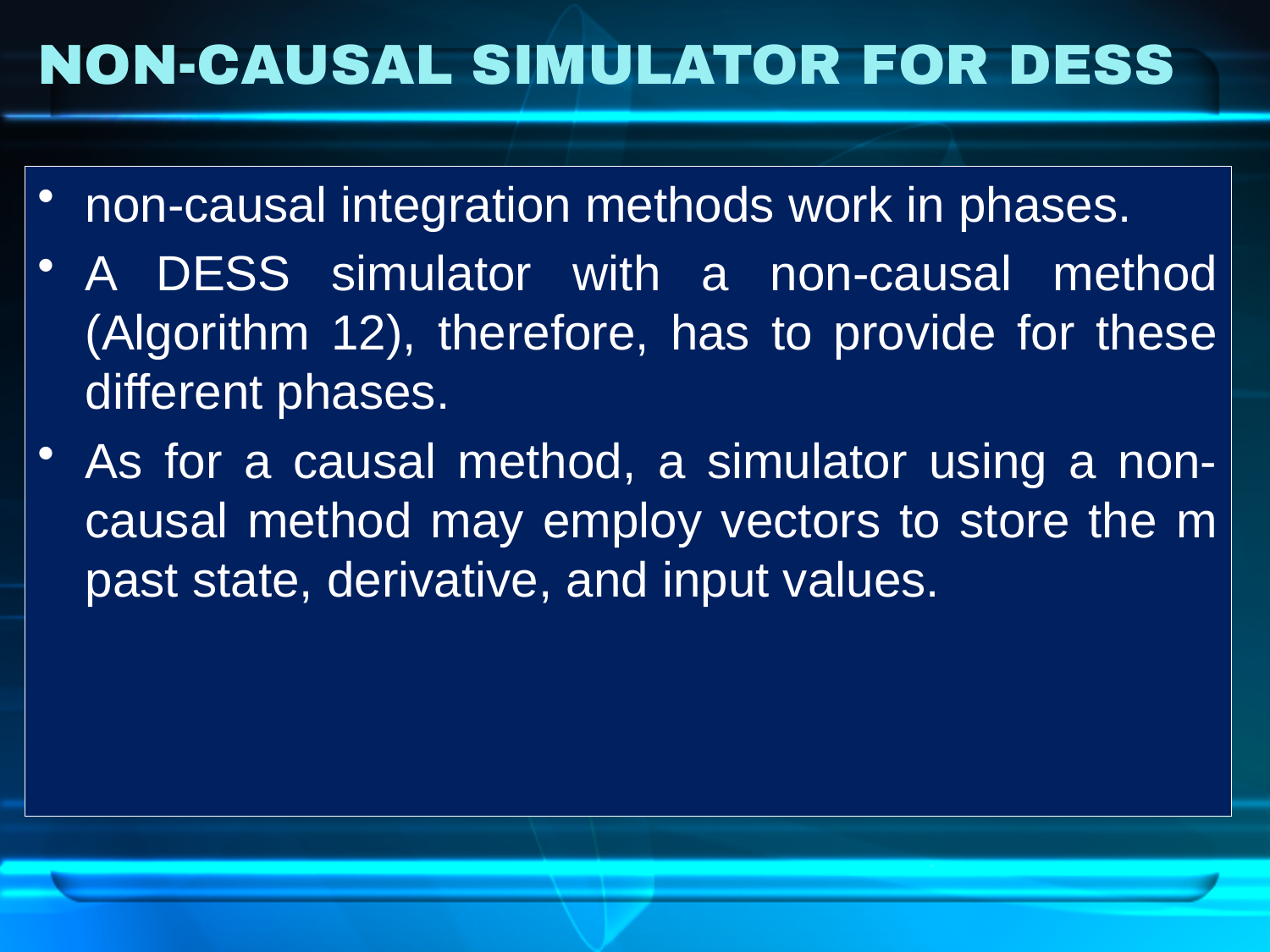

# NON-CAUSAL SIMULATOR FOR DESS
non-causal integration methods work in phases.
A DESS simulator with a non-causal method (Algorithm 12), therefore, has to provide for these different phases.
As for a causal method, a simulator using a non-causal method may employ vectors to store the m past state, derivative, and input values.